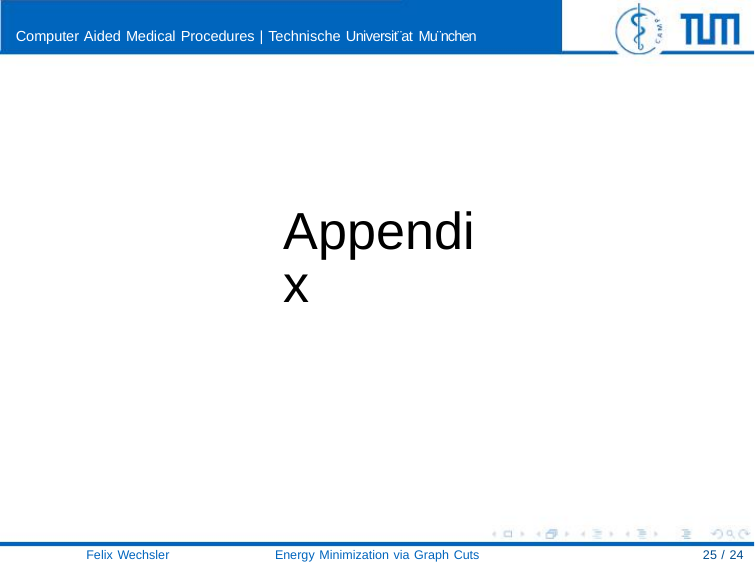

Computer Aided Medical Procedures | Technische Universit¨at Mu¨nchen
Appendix
Felix Wechsler
Energy Minimization via Graph Cuts
25 / 24